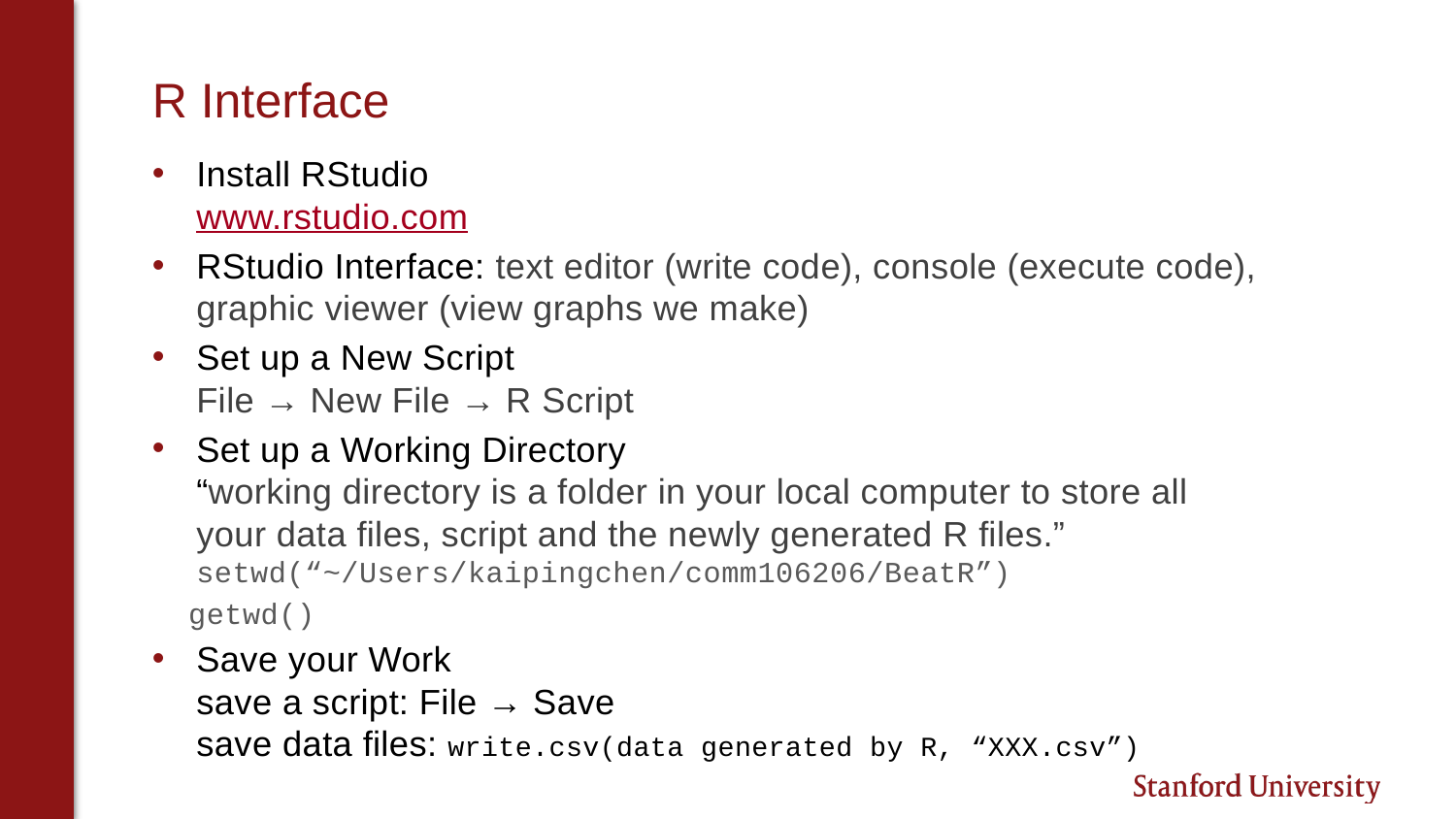

# R Interface
Install RStudio
www.rstudio.com
RStudio Interface: text editor (write code), console (execute code), graphic viewer (view graphs we make)
Set up a New Script
File → New File → R Script
Set up a Working Directory
“working directory is a folder in your local computer to store all your data files, script and the newly generated R files.”
setwd(“~/Users/kaipingchen/comm106206/BeatR”)
  getwd()
Save your Work
save a script: File → Save
save data files: write.csv(data generated by R, “XXX.csv”)